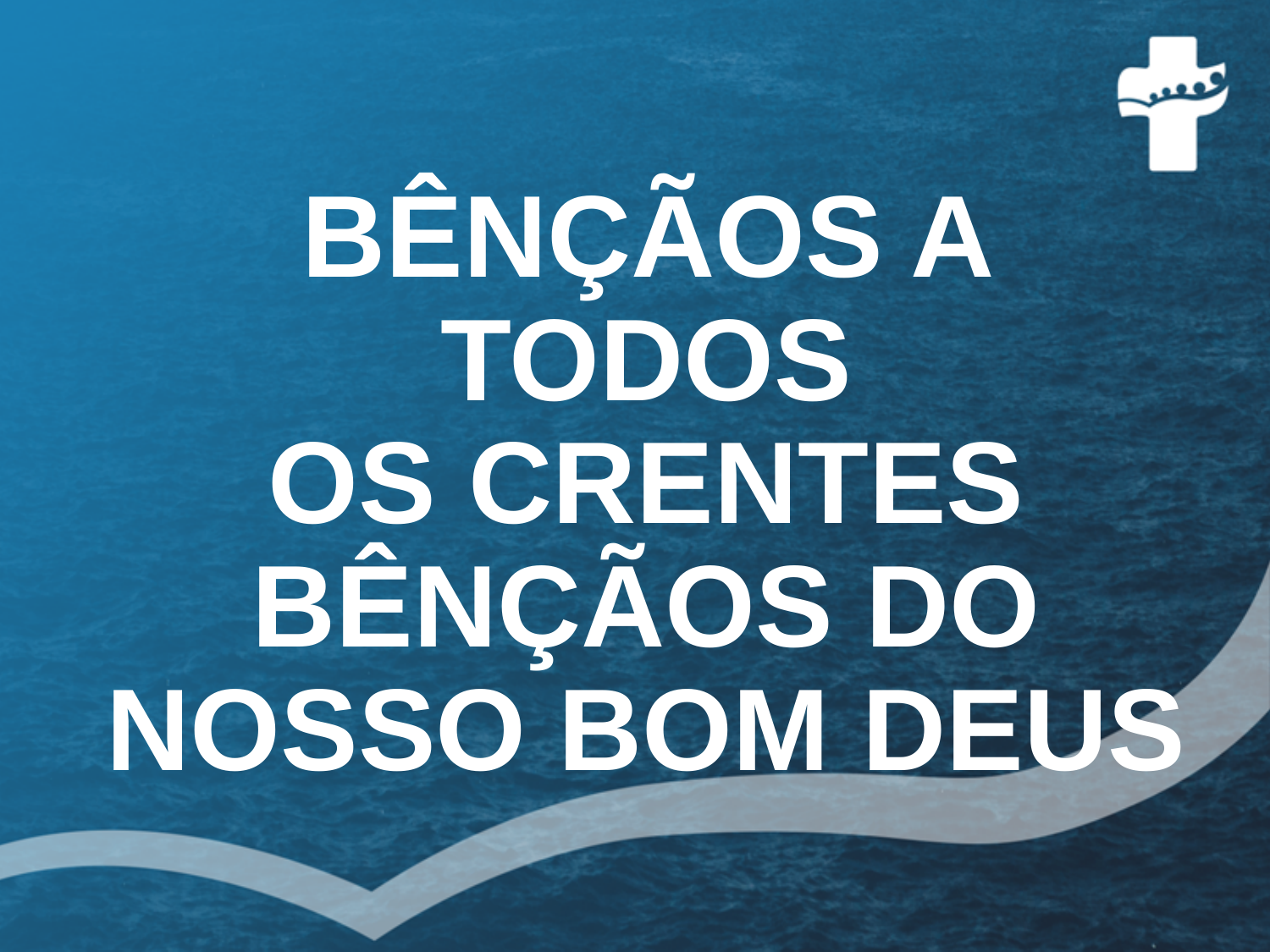

# BÊNÇÃOS A TODOS OS CRENTES BÊNÇÃOS DO NOSSO BOM DEUS